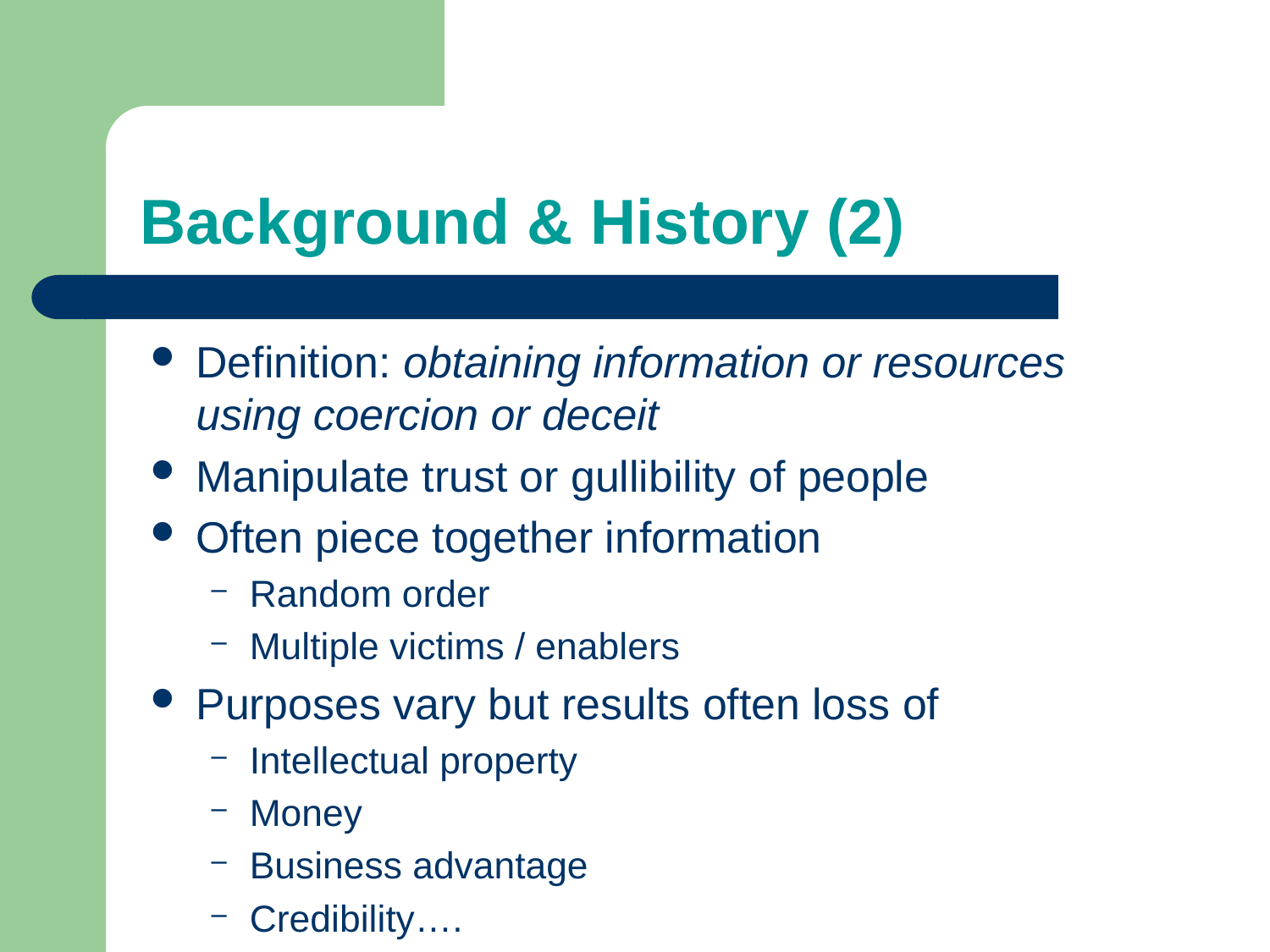

# Background & History (2)
Definition: obtaining information or resources using coercion or deceit
Manipulate trust or gullibility of people
Often piece together information
Random order
Multiple victims / enablers
Purposes vary but results often loss of
Intellectual property
Money
Business advantage
Credibility….